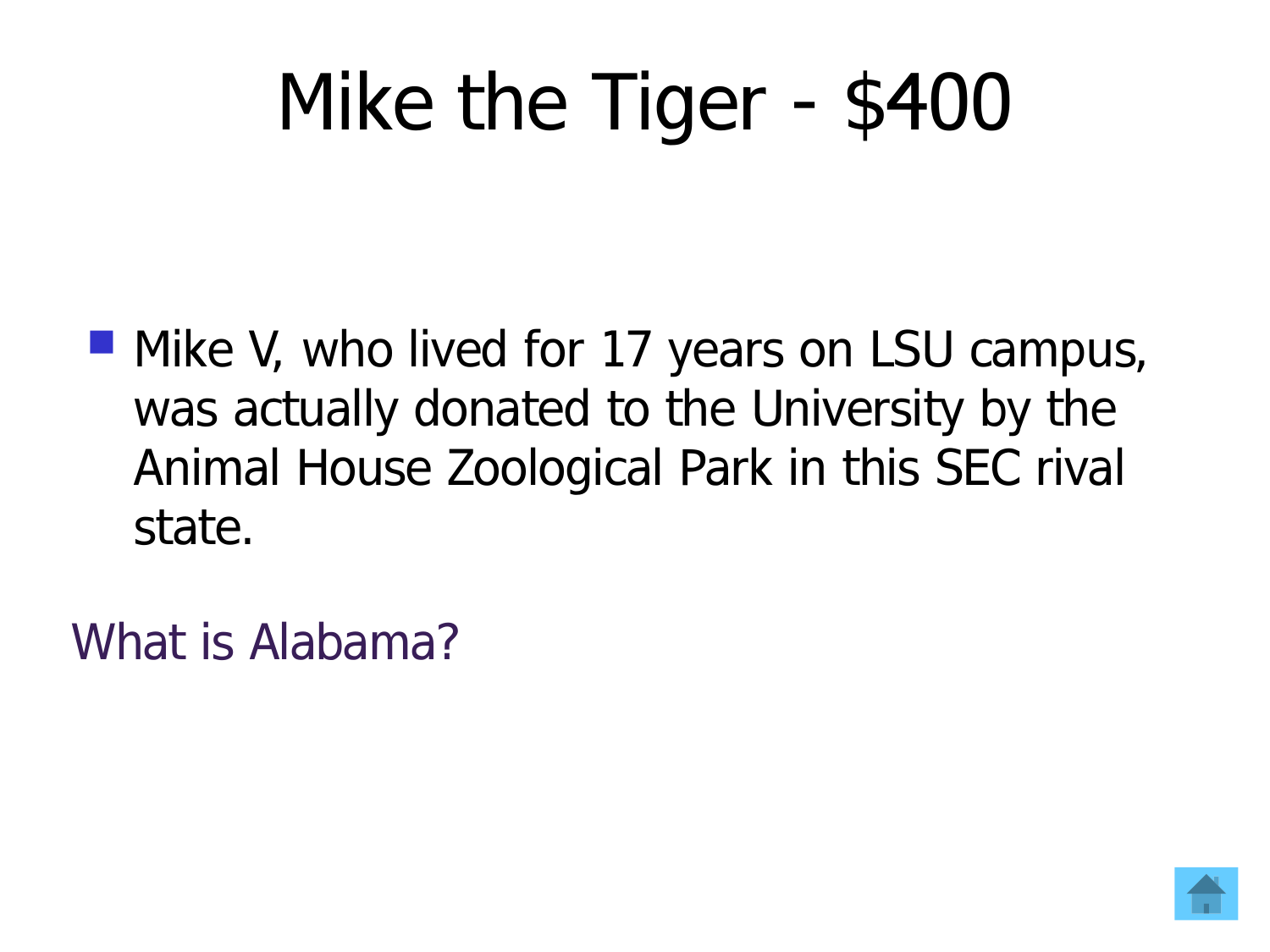

# Mike the Tiger - $400
Mike V, who lived for 17 years on LSU campus, was actually donated to the University by the Animal House Zoological Park in this SEC rival state.
What is Alabama?